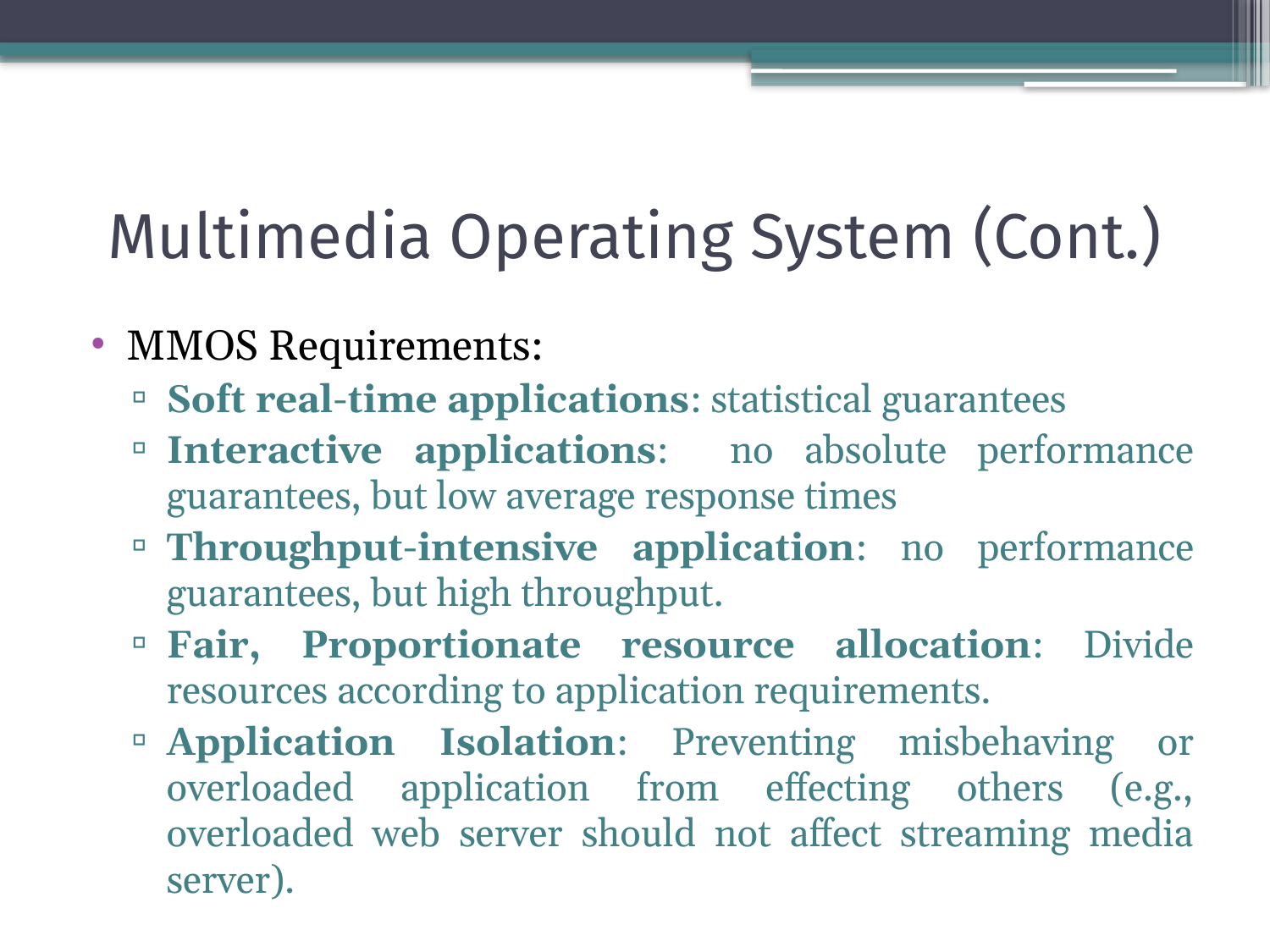

# Multimedia Operating System (Cont.)
MMOS Requirements:
Soft real-time applications: statistical guarantees
Interactive applications:  no absolute performance guarantees, but low average response times
Throughput-intensive application: no performance guarantees, but high throughput.
Fair, Proportionate resource allocation: Divide resources according to application requirements.
Application Isolation: Preventing misbehaving or overloaded application from effecting others (e.g., overloaded web server should not affect streaming media server).